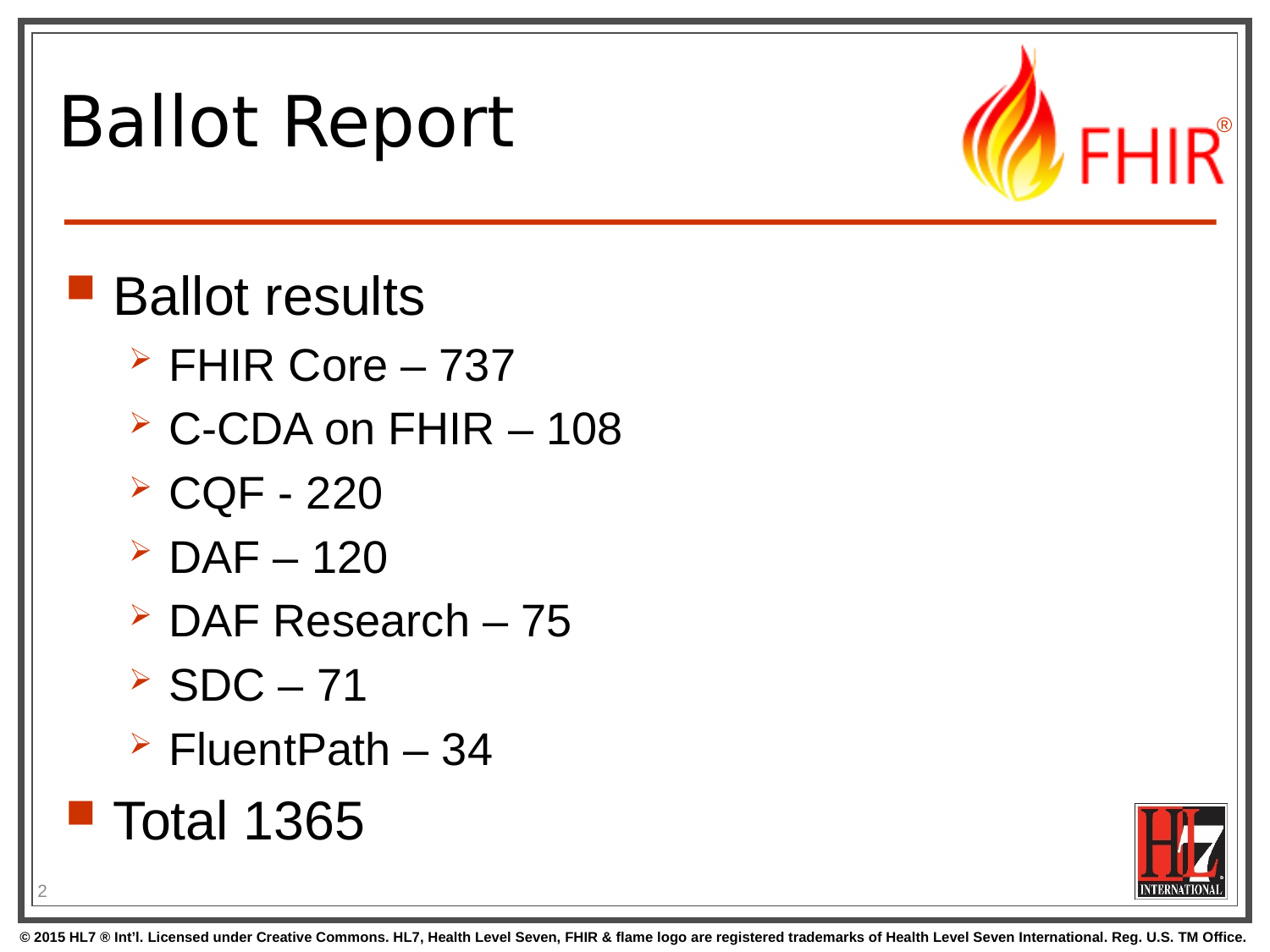

# Ballot Report
Ballot results
FHIR Core – 737
C-CDA on FHIR – 108
CQF - 220
DAF – 120
DAF Research – 75
SDC – 71
FluentPath – 34
Total 1365

2